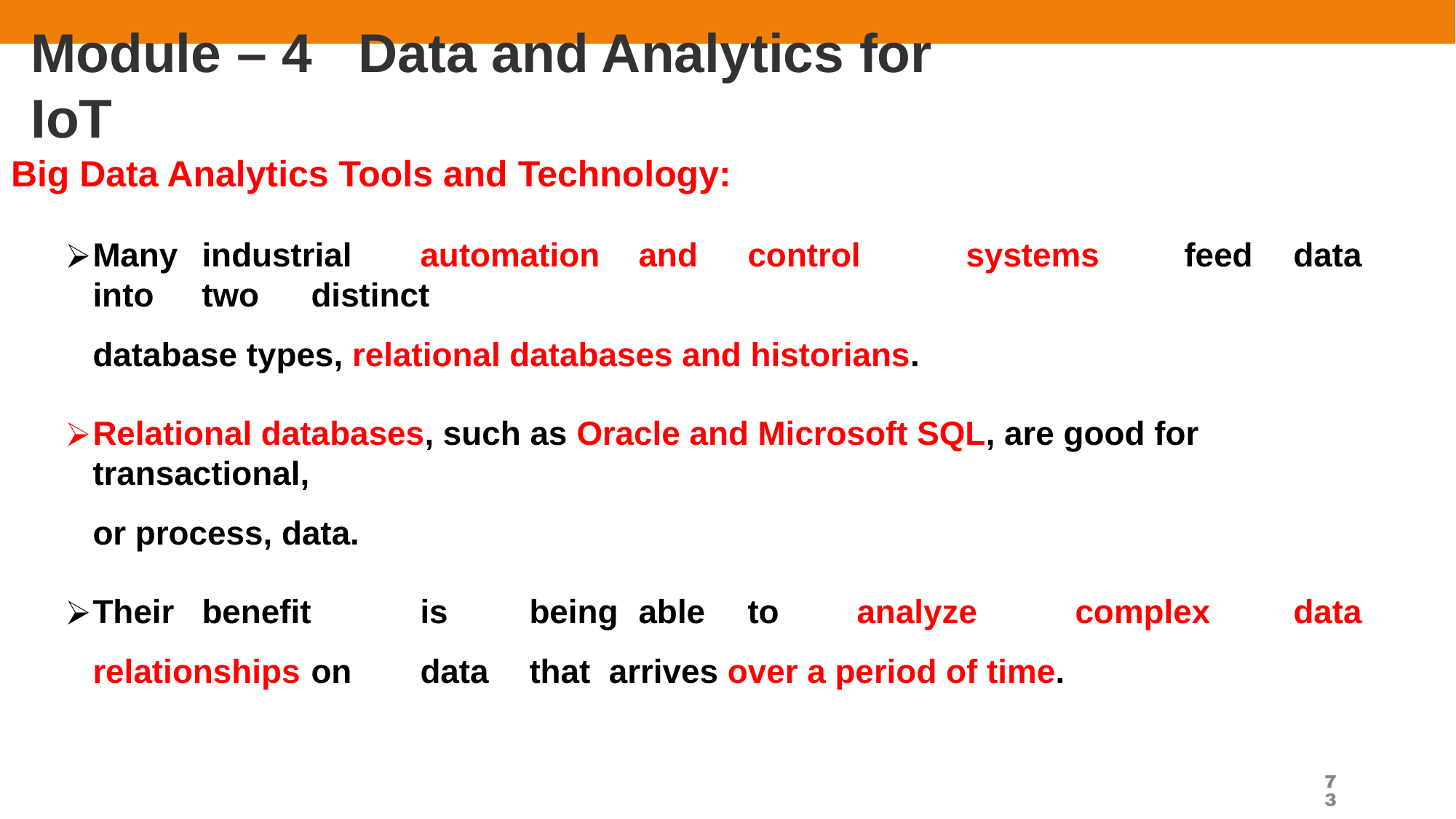

# Module – 4	Data and Analytics for IoT
Big Data Analytics Tools and Technology:
Many	industrial	automation	and	control	systems	feed	data	into	two	distinct
database types, relational databases and historians.
Relational databases, such as Oracle and Microsoft SQL, are good for transactional,
or process, data.
Their	benefit	is	being	able	to	analyze	complex	data	relationships	on	data	that  arrives over a period of time.
73